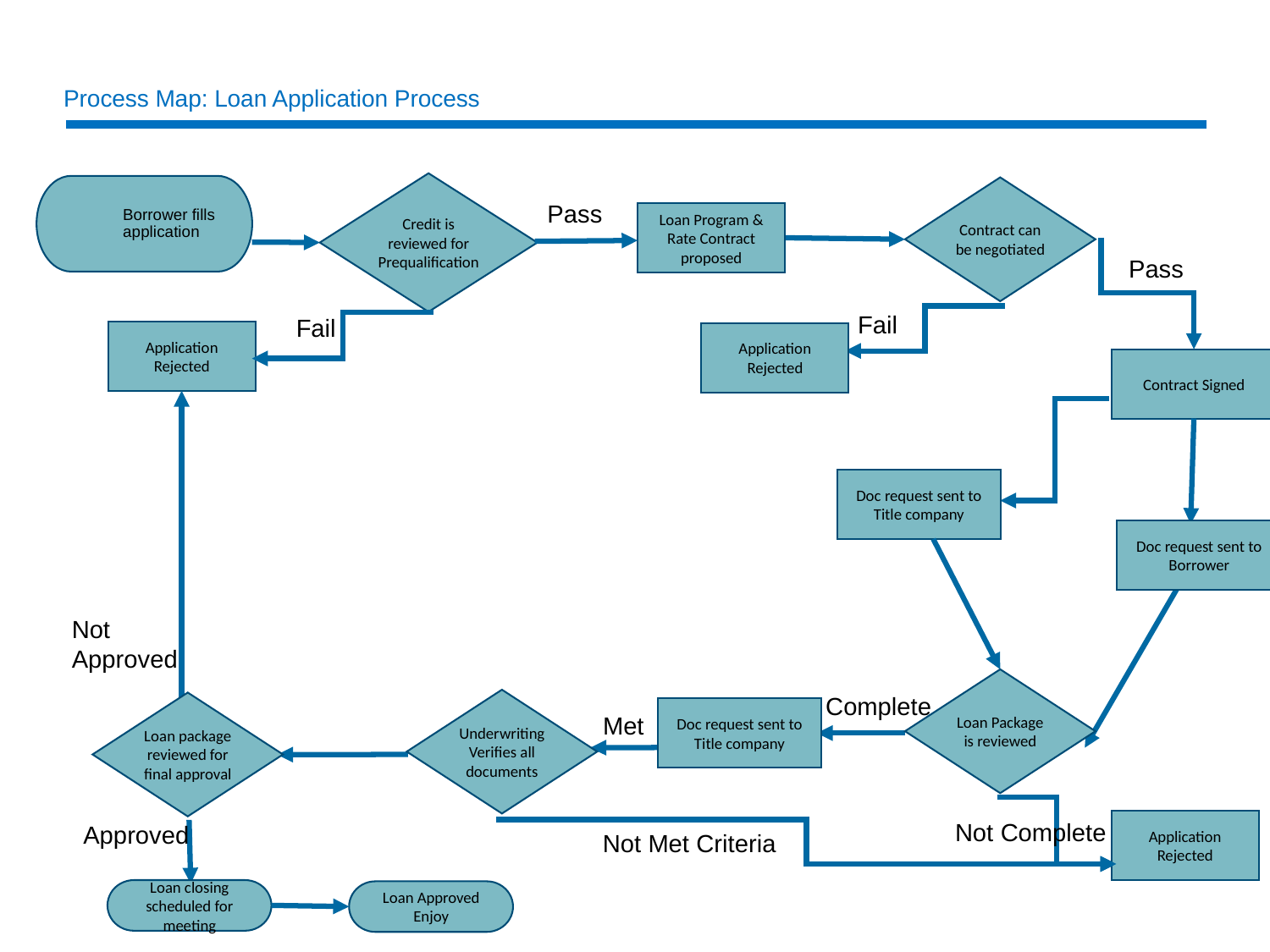

# Process Map: Loan Application Process
Credit is reviewed for Prequalification
Borrower fills application
Contract can be negotiated
Pass
Loan Program & Rate Contract proposed
Pass
Fail
Fail
Application Rejected
Application Rejected
Contract Signed
YES
Doc request sent to Title company
Doc request sent to Borrower
Not Approved

Loan Package is reviewed
Complete
Underwriting Verifies all documents
Loan package reviewed for final approval
Doc request sent to Title company
Met
Not Complete
Application Rejected
Approved

Not Met Criteria
Loan closing scheduled for meeting
Loan Approved
Enjoy